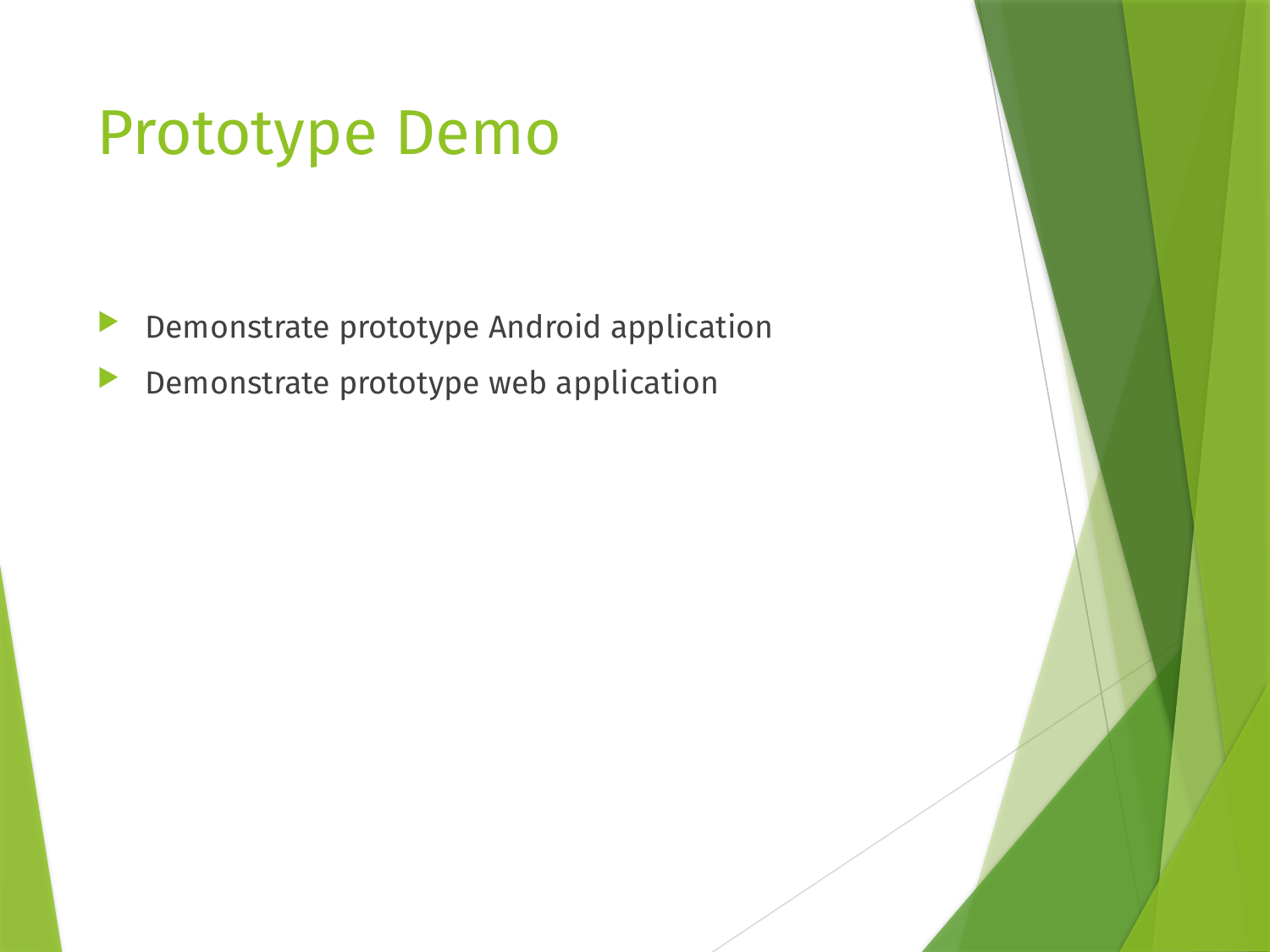

# Prototype Demo
Demonstrate prototype Android application
Demonstrate prototype web application